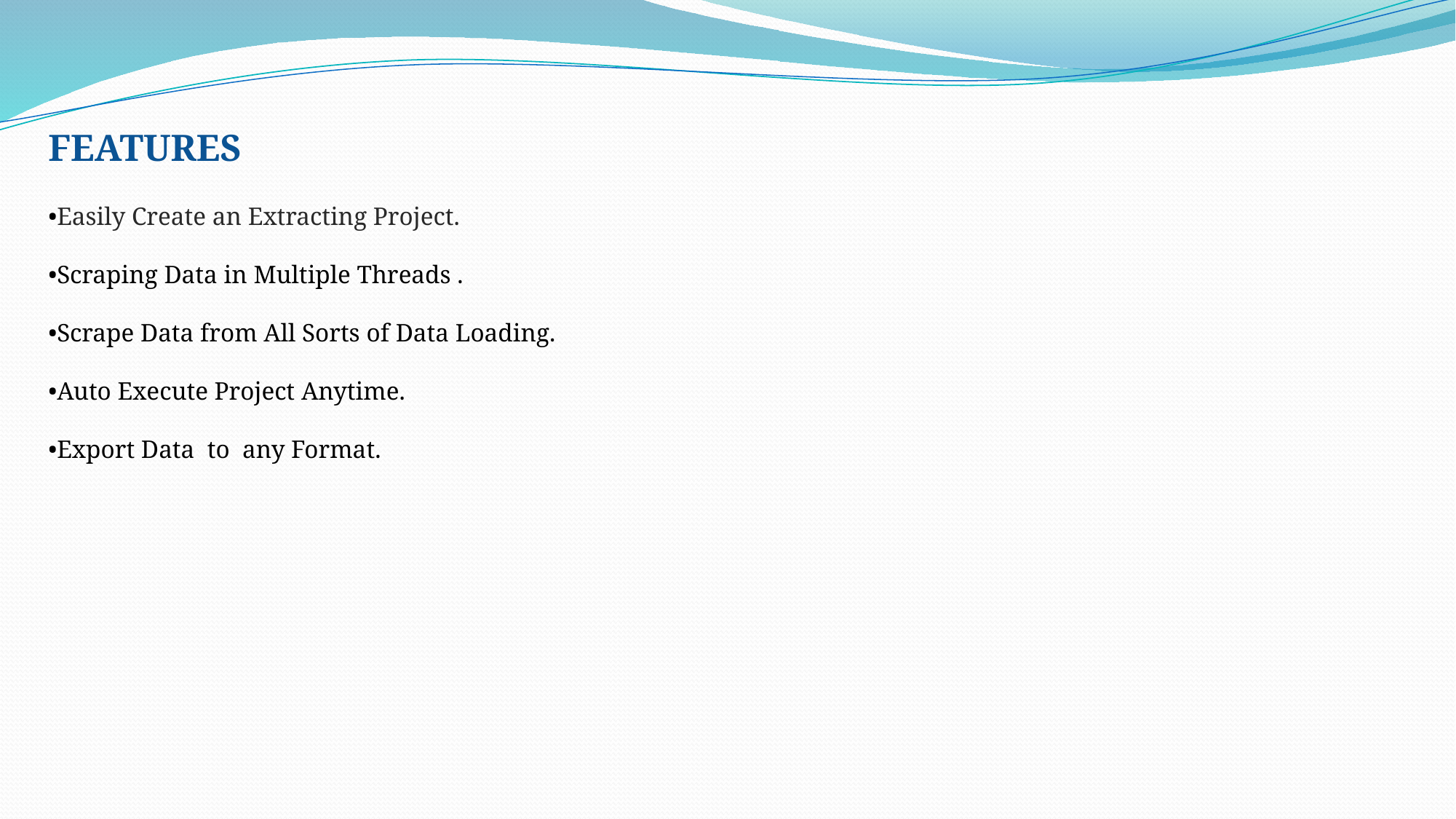

FEATURES

•Easily Create an Extracting Project.

•Scraping Data in Multiple Threads .

•Scrape Data from All Sorts of Data Loading.

•Auto Execute Project Anytime.

•Export Data  to  any Format.